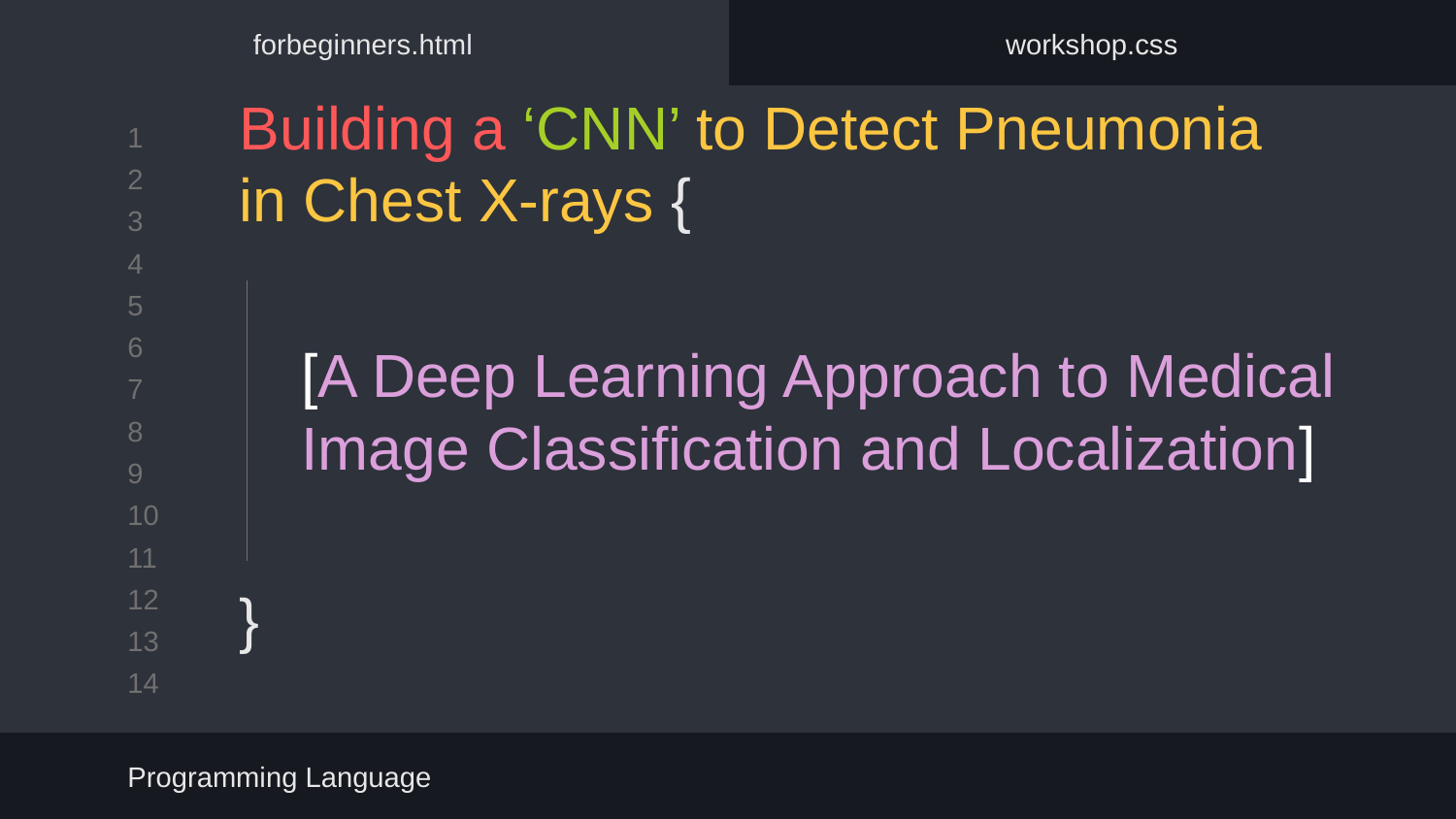

forbeginners.html
workshop.css
# Building a ‘CNN’ to Detect Pneumonia in Chest X-rays {
}
[A Deep Learning Approach to Medical Image Classification and Localization]
Programming Language